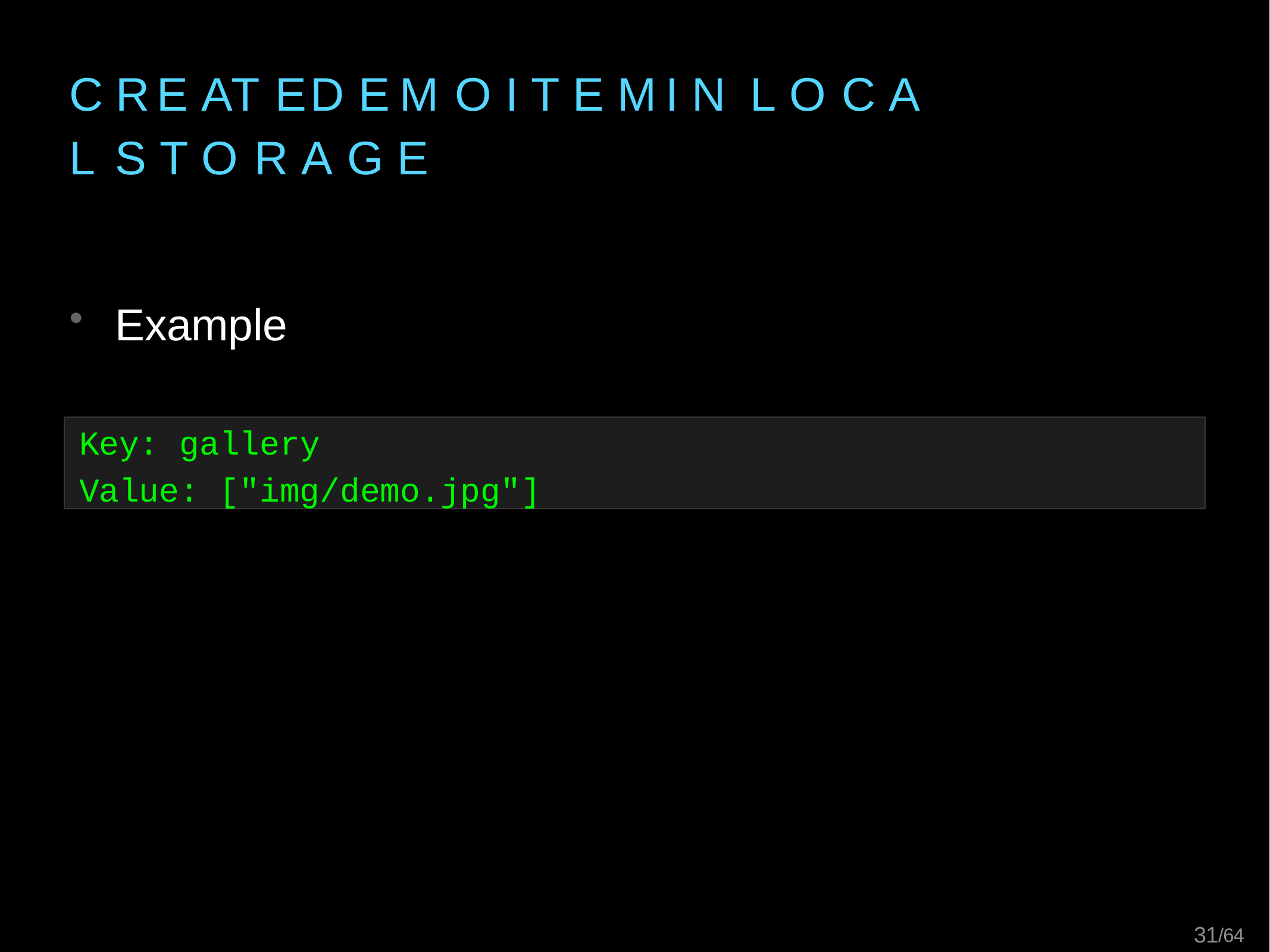

# C R E AT E	D E M O	I T E M	I N	L O C A L  S T O R A G E
Example
Key: gallery
Value: ["img/demo.jpg"]
31/64